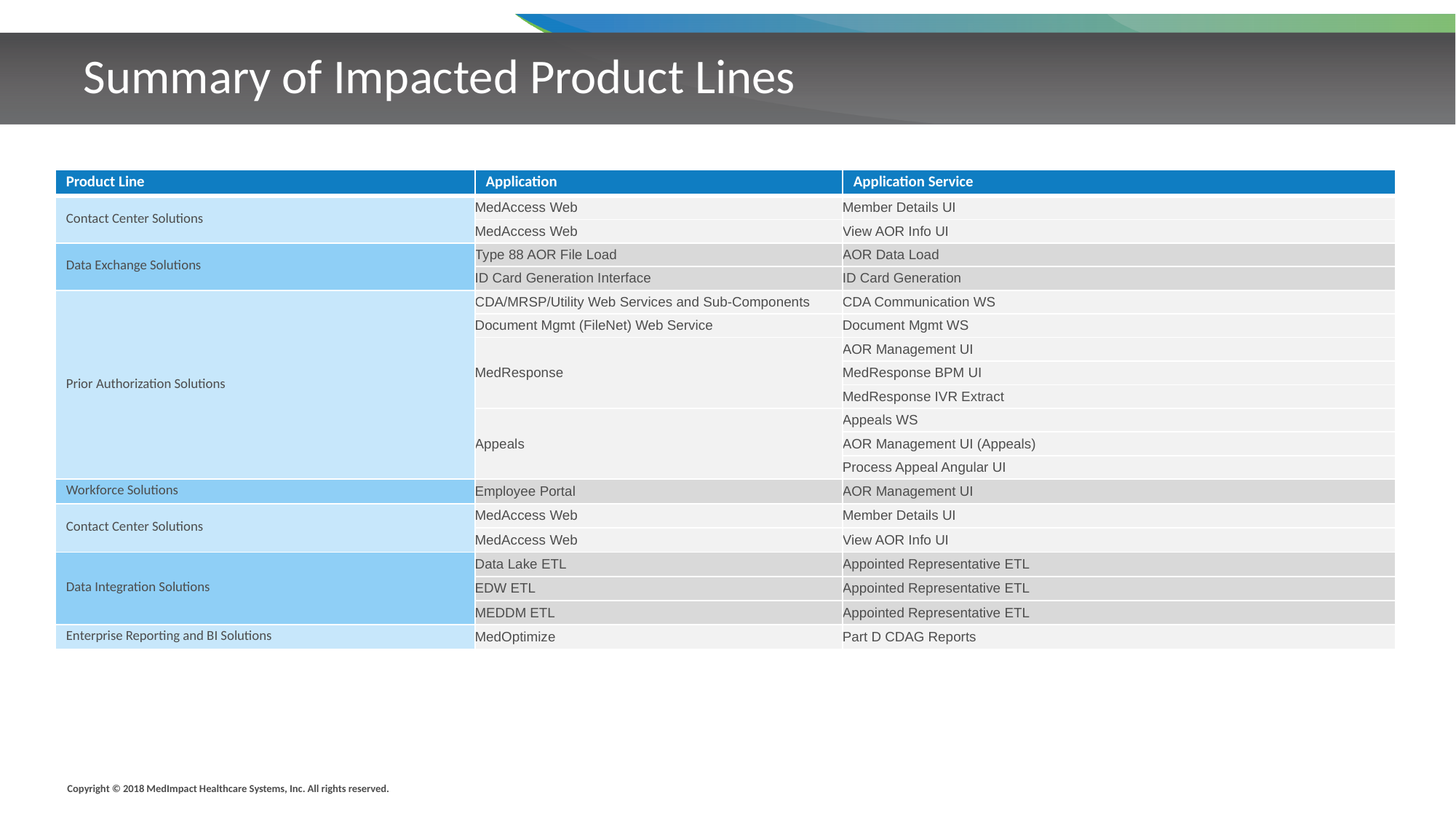

# Summary of Impacted Product Lines
| Product Line | Application | Application Service |
| --- | --- | --- |
| Contact Center Solutions | MedAccess Web | Member Details UI |
|  | MedAccess Web | View AOR Info UI |
| Data Exchange Solutions | Type 88 AOR File Load | AOR Data Load |
|  | ID Card Generation Interface | ID Card Generation |
| Prior Authorization Solutions | CDA/MRSP/Utility Web Services and Sub-Components | CDA Communication WS |
|  | Document Mgmt (FileNet) Web Service | Document Mgmt WS |
|  | MedResponse | AOR Management UI |
|  |  | MedResponse BPM UI |
|  |  | MedResponse IVR Extract |
|  | Appeals | Appeals WS |
|  |  | AOR Management UI (Appeals) |
|  |  | Process Appeal Angular UI |
| Workforce Solutions | Employee Portal | AOR Management UI |
| Contact Center Solutions | MedAccess Web | Member Details UI |
|  | MedAccess Web | View AOR Info UI |
| Data Integration Solutions | Data Lake ETL | Appointed Representative ETL |
|  | EDW ETL | Appointed Representative ETL |
|  | MEDDM ETL | Appointed Representative ETL |
| Enterprise Reporting and BI Solutions | MedOptimize | Part D CDAG Reports |